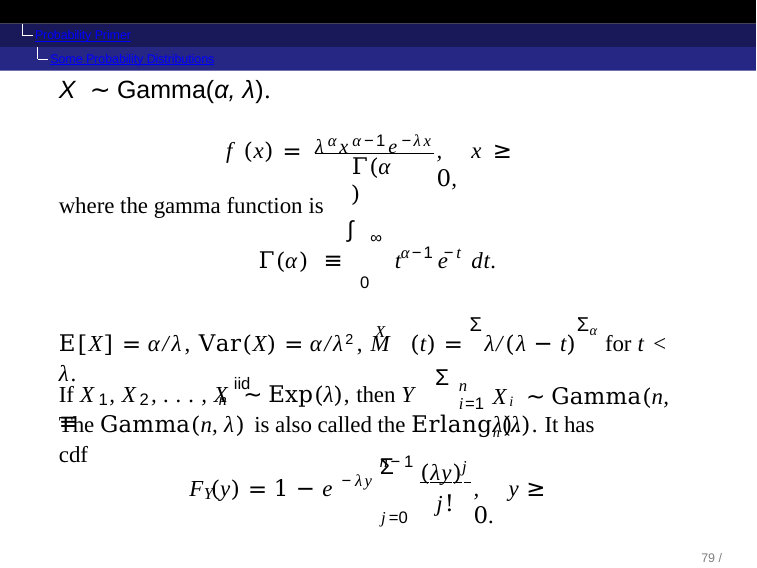

Probability Primer
Some Probability Distributions
X ∼ Gamma(α, λ).
f (x) =
λαxα−1e−λx
,	x ≥ 0,
Γ(α)

where the gamma function is
∫
∞
α−1 −t
Γ(α)  ≡	t	e
dt.
0
E[X] = α/λ, Var(X) = α/λ2, M (t) = Σλ/(λ − t)Σα for t < λ.
X
Σ
iid
n
If X , X , . . . , X ∼ Exp(λ), then Y ≡
Xi ∼ Gamma(n, λ).
1	2	n
i=1
The Gamma(n, λ) is also called the Erlangn(λ). It has cdf
n−1
Σ
(λy)
j!
j
−λy
F (y) = 1 − e
,	y ≥ 0.
Y
j=0
79 / 104